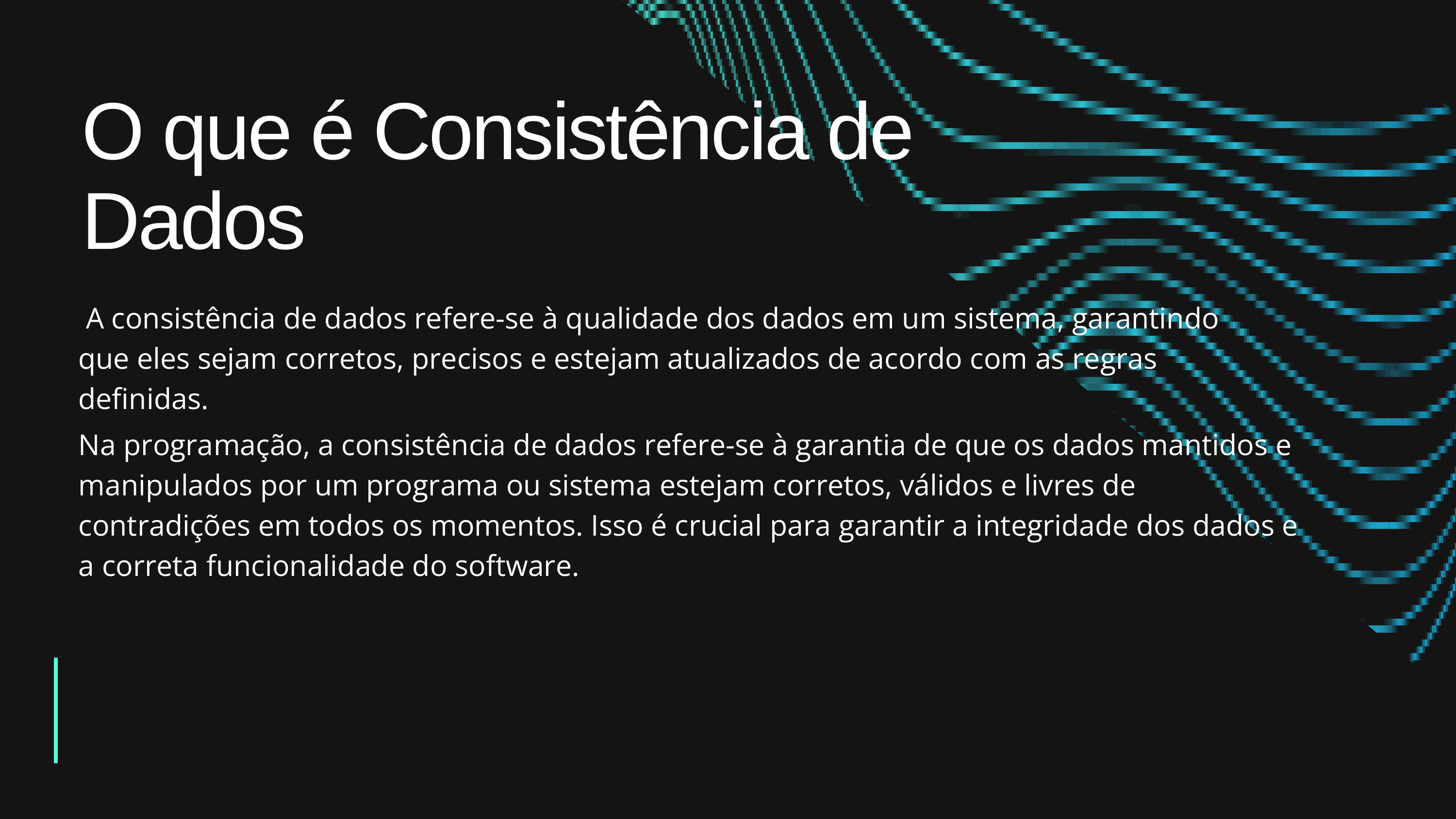

O que é Consistência de Dados

 A consistência de dados refere-se à qualidade dos dados em um sistema, garantindo que eles sejam corretos, precisos e estejam atualizados de acordo com as regras definidas.

Na programação, a consistência de dados refere-se à garantia de que os dados mantidos e manipulados por um programa ou sistema estejam corretos, válidos e livres de contradições em todos os momentos. Isso é crucial para garantir a integridade dos dados e a correta funcionalidade do software.